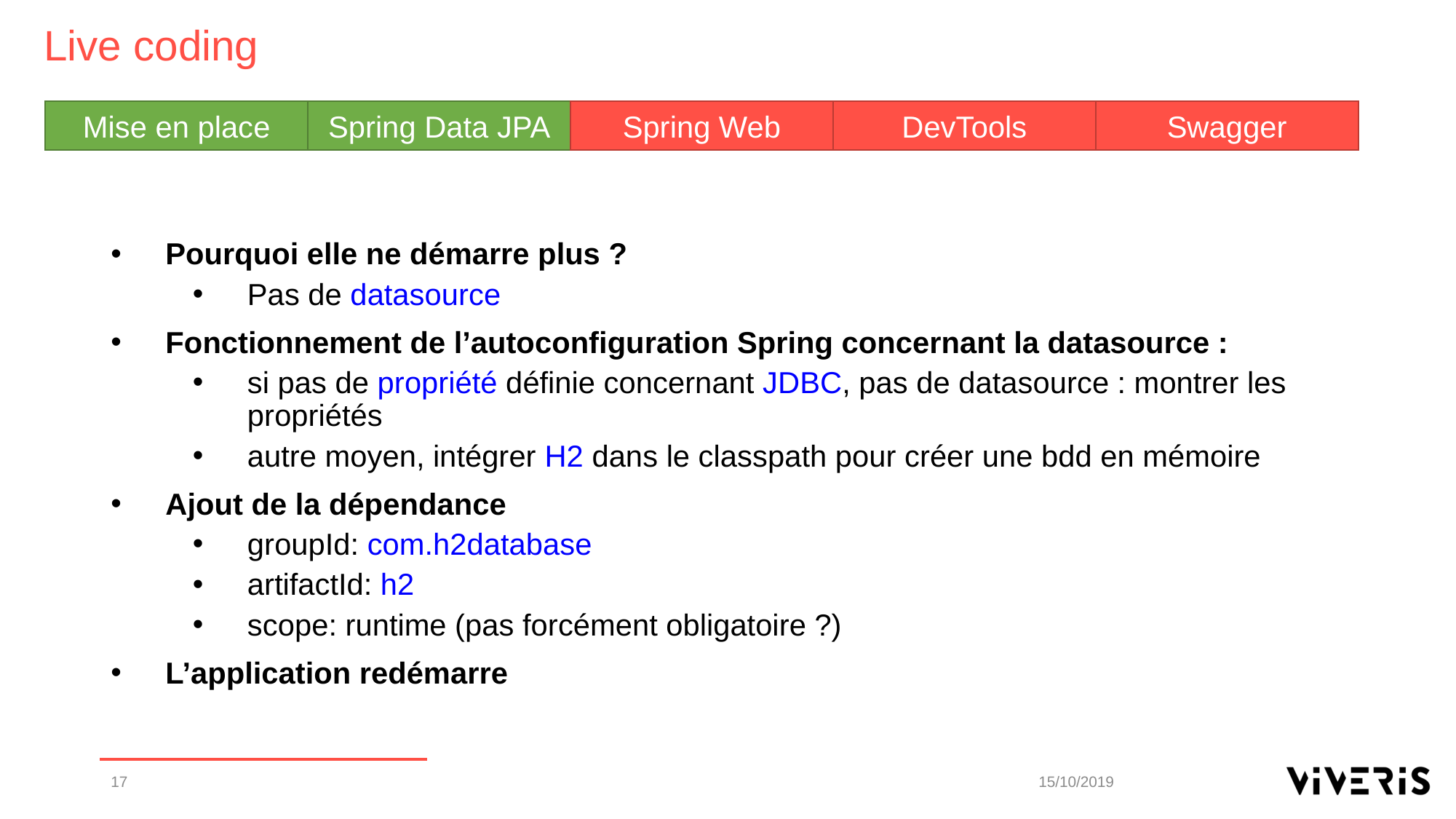

Live coding
Mise en place
Spring Data JPA
Spring Web
DevTools
Swagger
Pourquoi elle ne démarre plus ?
Pas de datasource
Fonctionnement de l’autoconfiguration Spring concernant la datasource :
si pas de propriété définie concernant JDBC, pas de datasource : montrer les propriétés
autre moyen, intégrer H2 dans le classpath pour créer une bdd en mémoire
Ajout de la dépendance
groupId: com.h2database
artifactId: h2
scope: runtime (pas forcément obligatoire ?)
L’application redémarre

17
15/10/2019